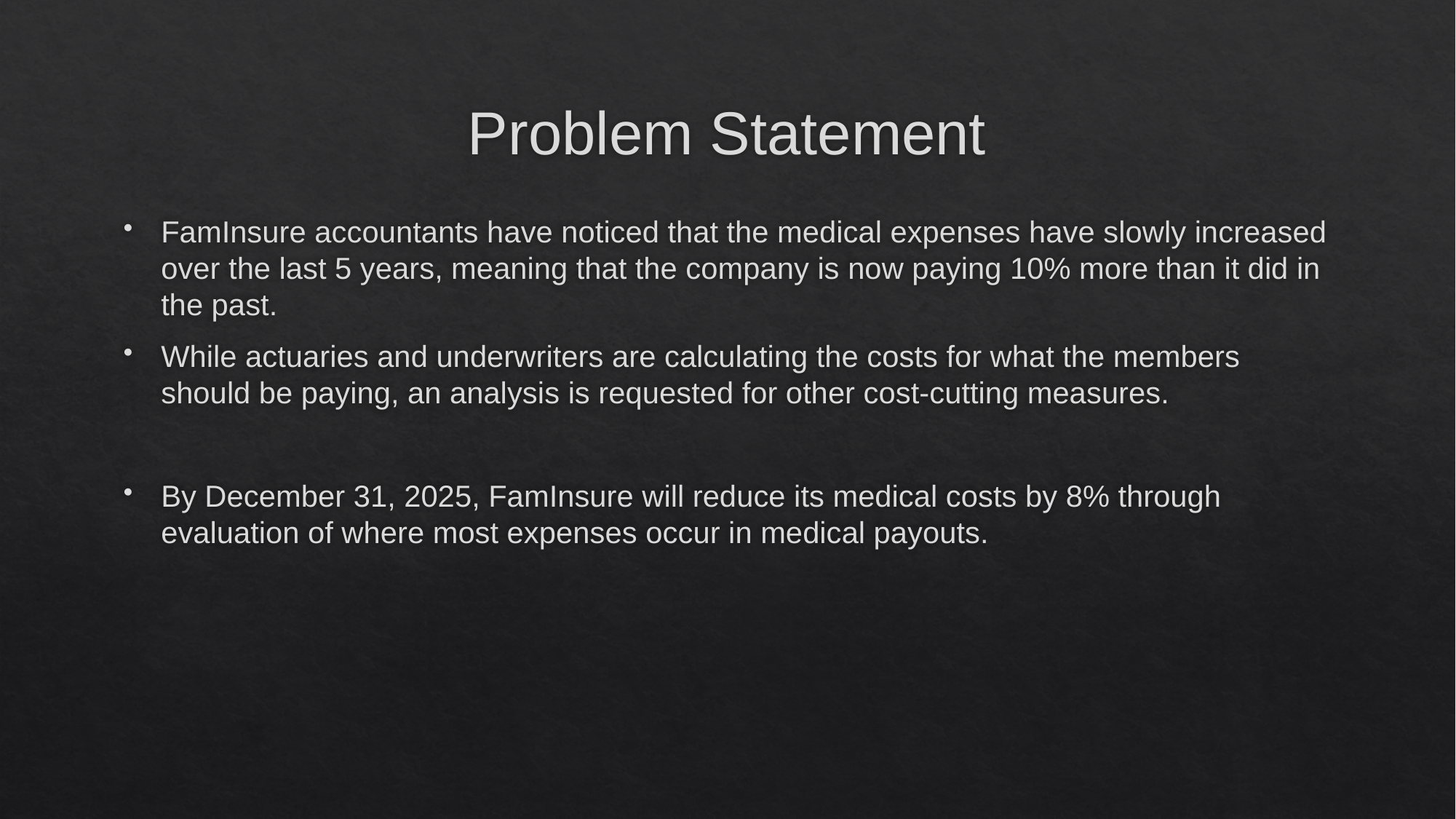

# Problem Statement
FamInsure accountants have noticed that the medical expenses have slowly increased over the last 5 years, meaning that the company is now paying 10% more than it did in the past.
While actuaries and underwriters are calculating the costs for what the members should be paying, an analysis is requested for other cost-cutting measures.

By December 31, 2025, FamInsure will reduce its medical costs by 8% through evaluation of where most expenses occur in medical payouts.